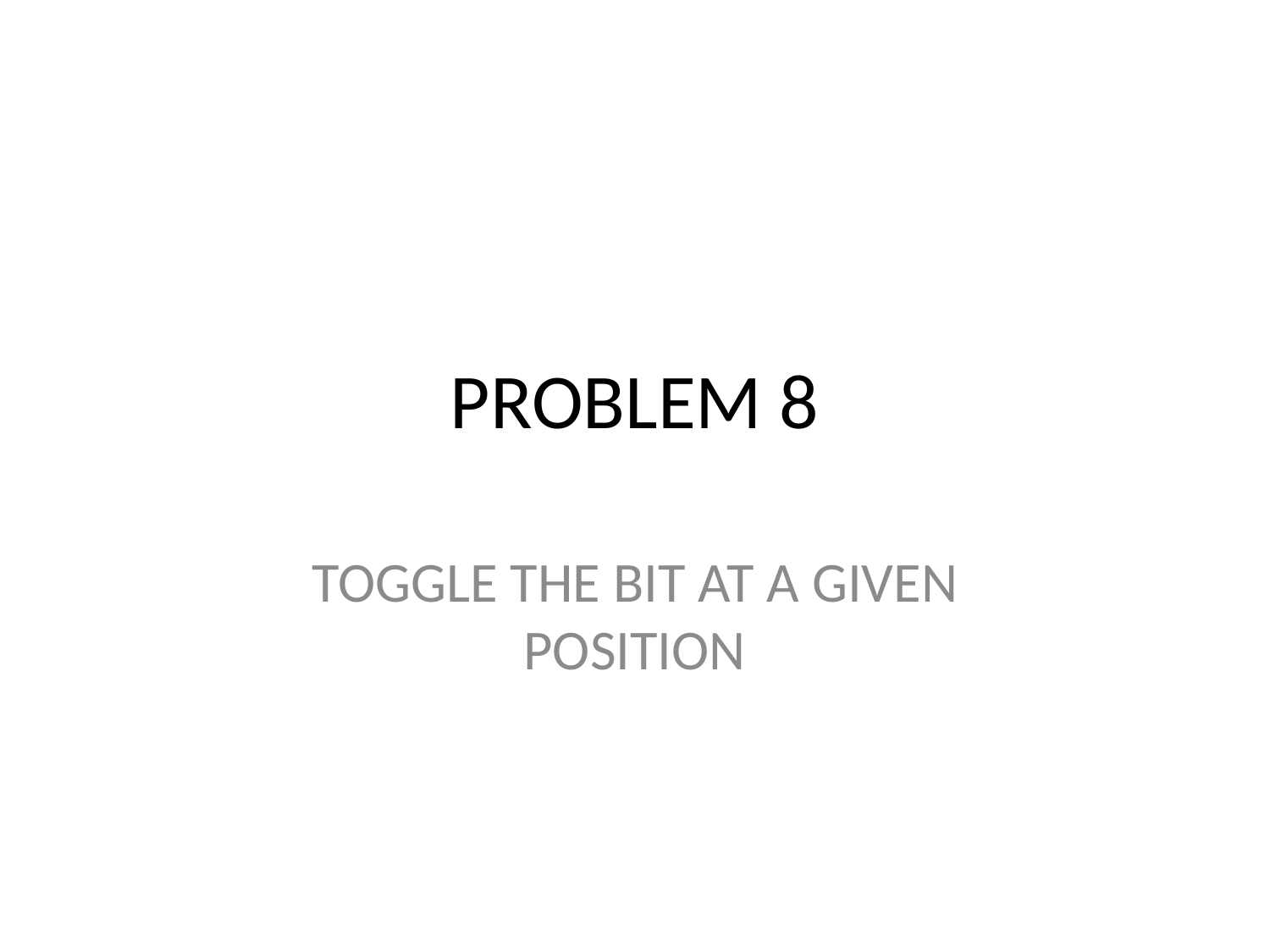

# PROBLEM 8
TOGGLE THE BIT AT A GIVEN POSITION